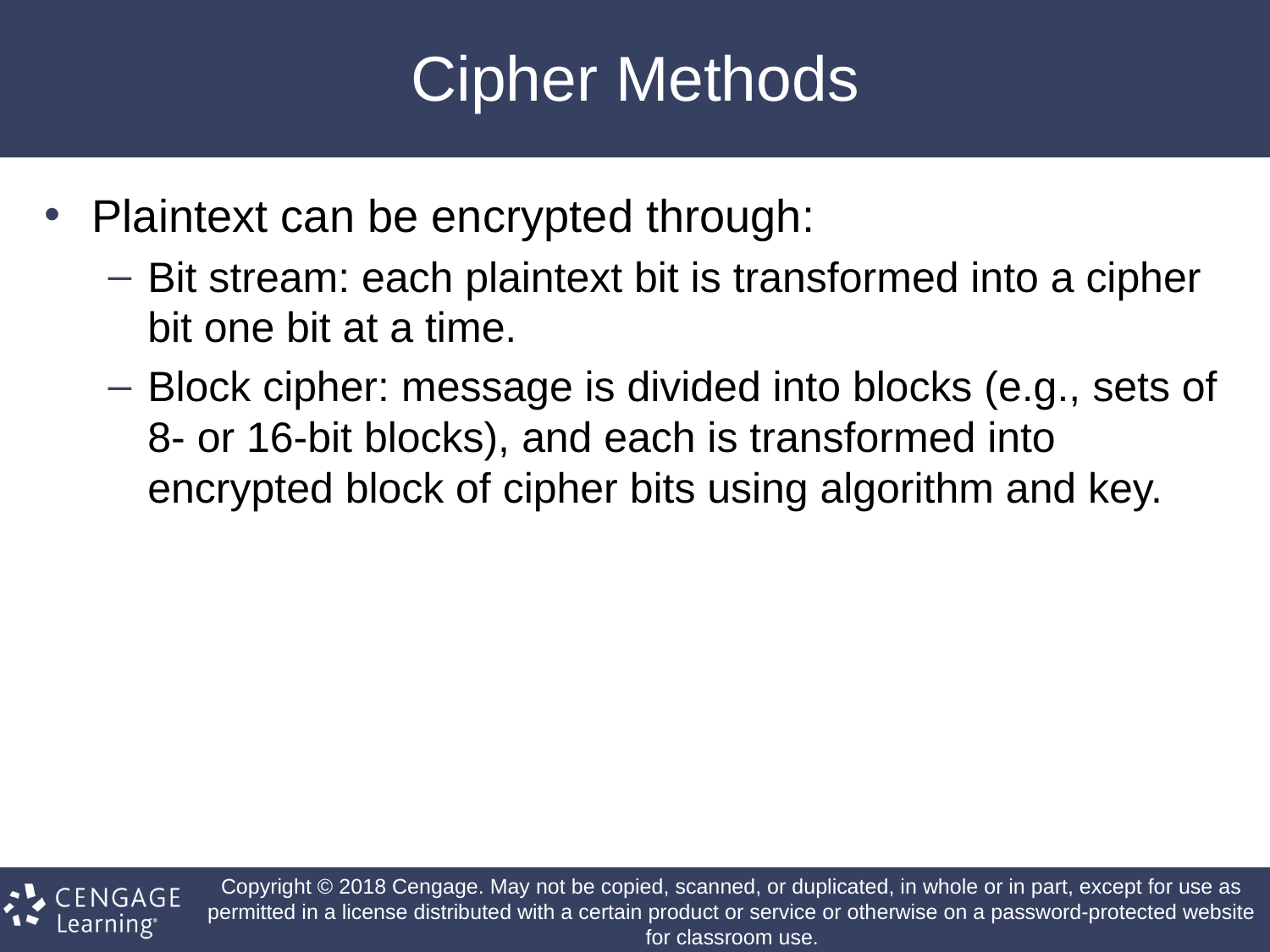

# Cipher Methods
Plaintext can be encrypted through:
Bit stream: each plaintext bit is transformed into a cipher bit one bit at a time.
Block cipher: message is divided into blocks (e.g., sets of 8- or 16-bit blocks), and each is transformed into encrypted block of cipher bits using algorithm and key.